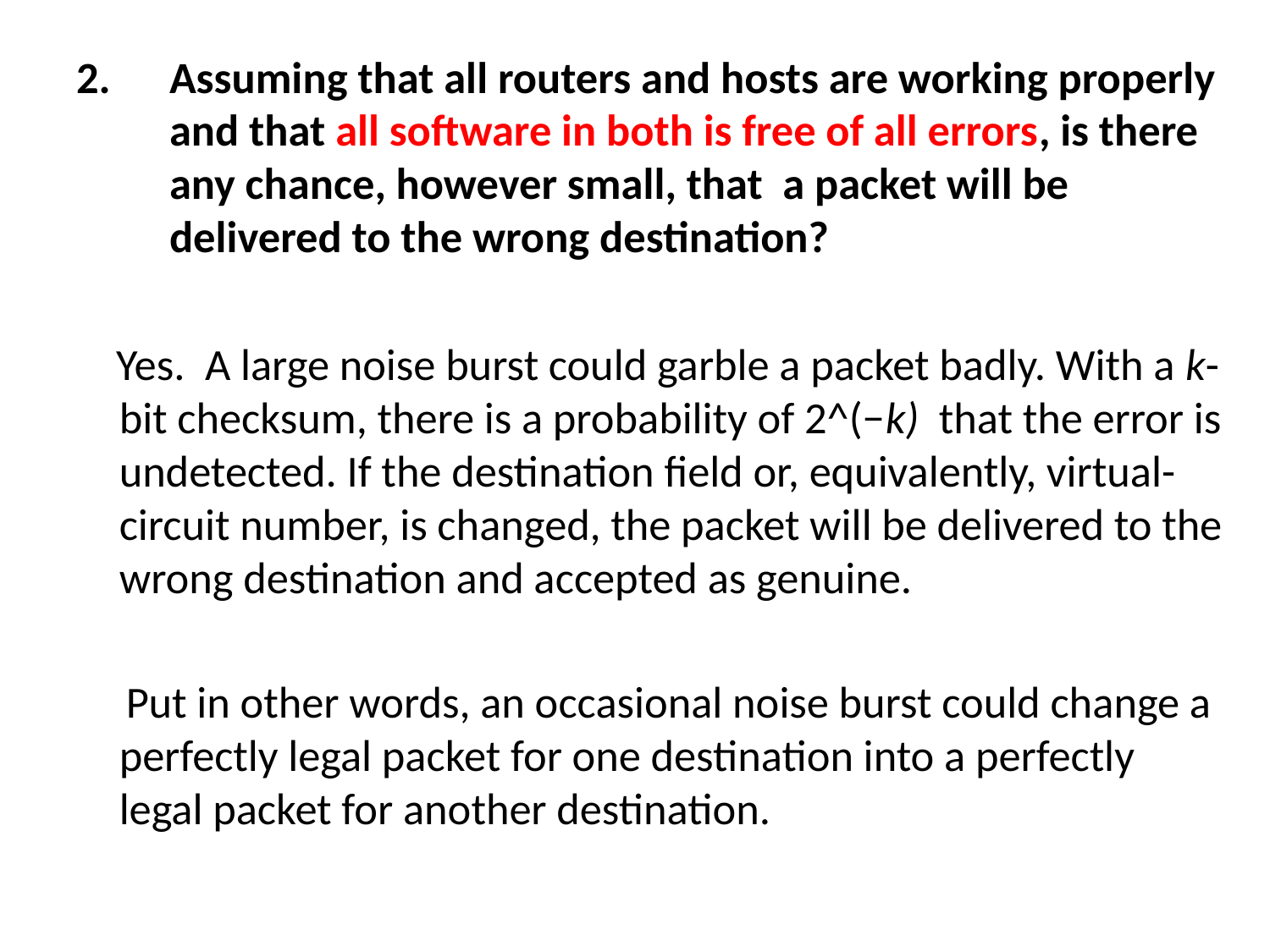

Assuming that all routers and hosts are working properly and that all software in both is free of all errors, is there any chance, however small, that  a packet will be delivered to the wrong destination?

    Yes.  A large noise burst could garble a packet badly. With a k-bit checksum, there is a probability of 2^(−k)  that the error is undetected. If the destination field or, equivalently, virtual-circuit number, is changed, the packet will be delivered to the wrong destination and accepted as genuine.

     Put in other words, an occasional noise burst could change a perfectly legal packet for one destination into a perfectly legal packet for another destination.